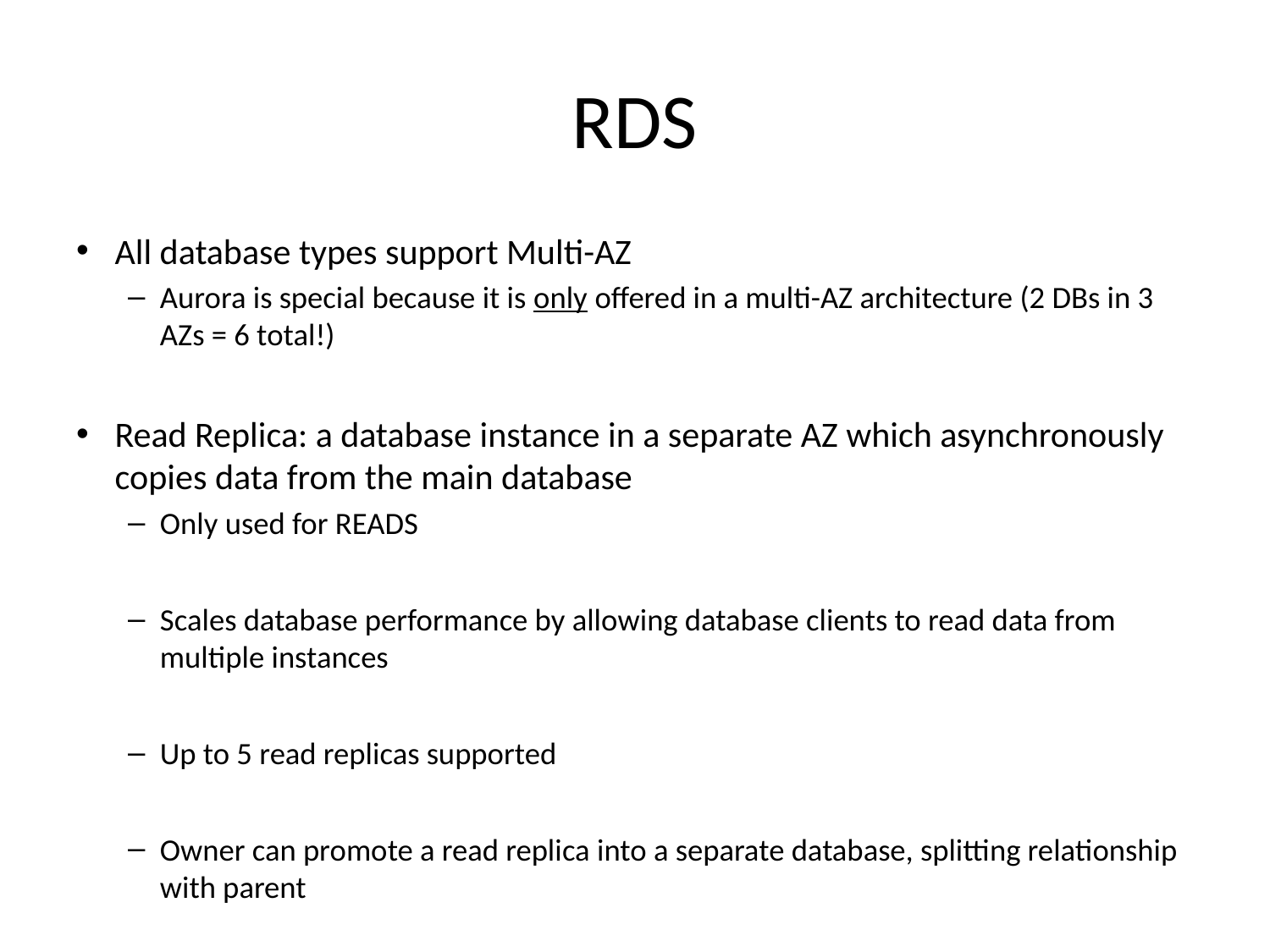

# RDS
All database types support Multi-AZ
Aurora is special because it is only offered in a multi-AZ architecture (2 DBs in 3 AZs = 6 total!)

Read Replica: a database instance in a separate AZ which asynchronously copies data from the main database
Only used for READS

Scales database performance by allowing database clients to read data from multiple instances

Up to 5 read replicas supported

Owner can promote a read replica into a separate database, splitting relationship with parent